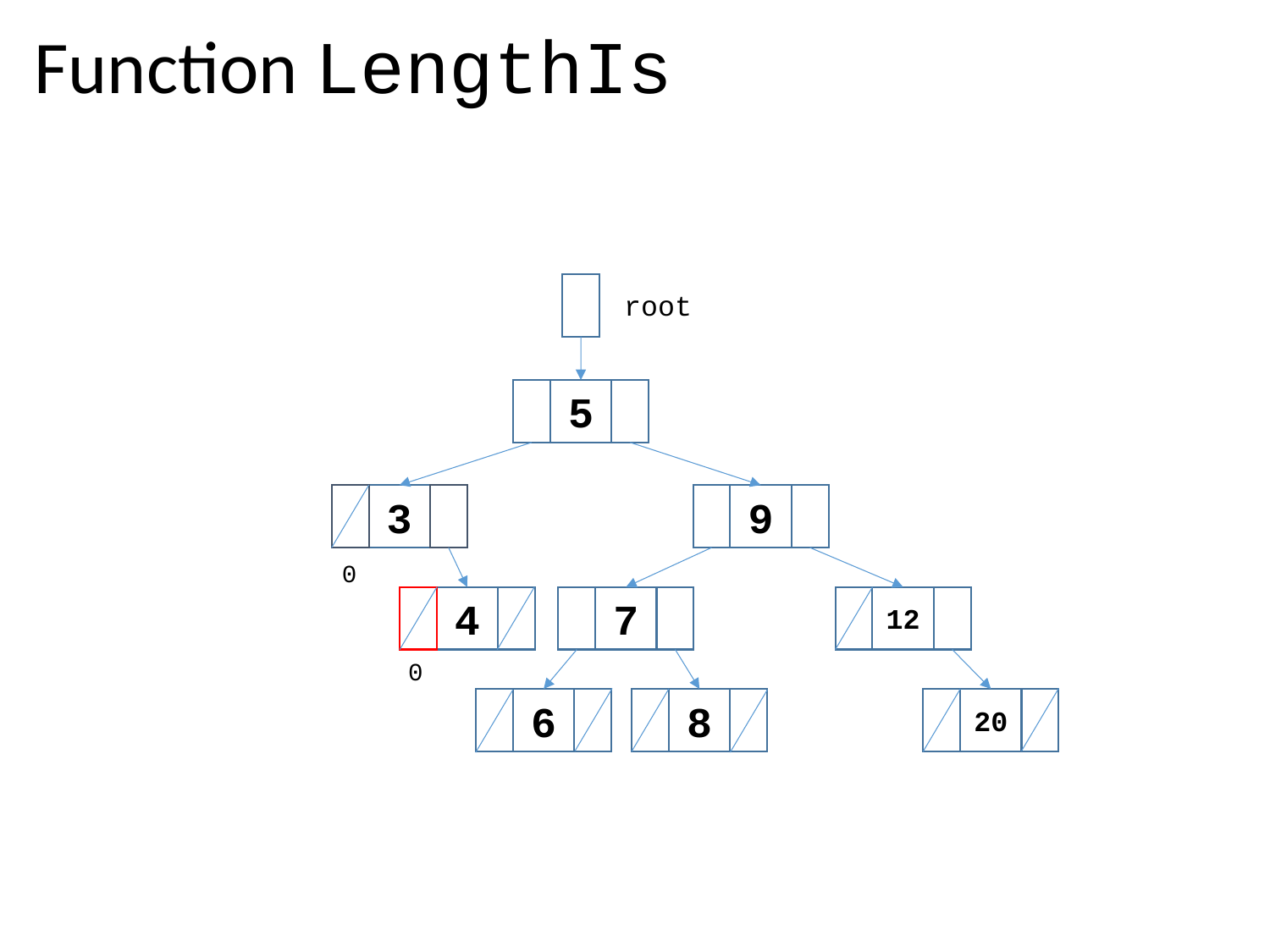

# Function LengthIs

root

5

9
3
0

4

7
12
0

20

8
6